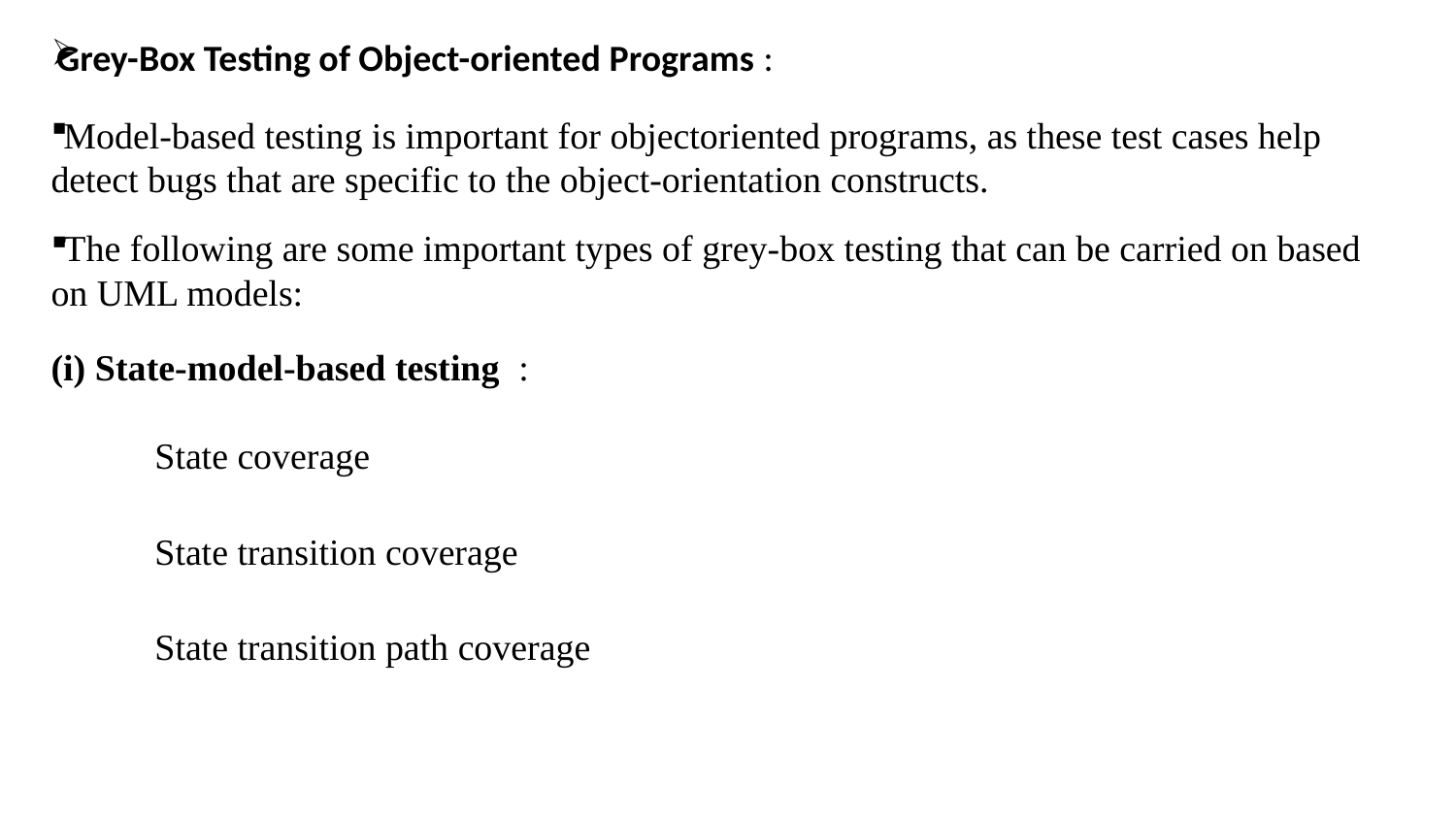

Grey-Box Testing of Object-oriented Programs :

 Model-based testing is important for objectoriented programs, as these test cases help detect bugs that are specific to the object-orientation constructs.

 The following are some important types of grey-box testing that can be carried on based on UML models:

(i) State-model-based testing  :
	State coverage
	State transition coverage
	State transition path coverage